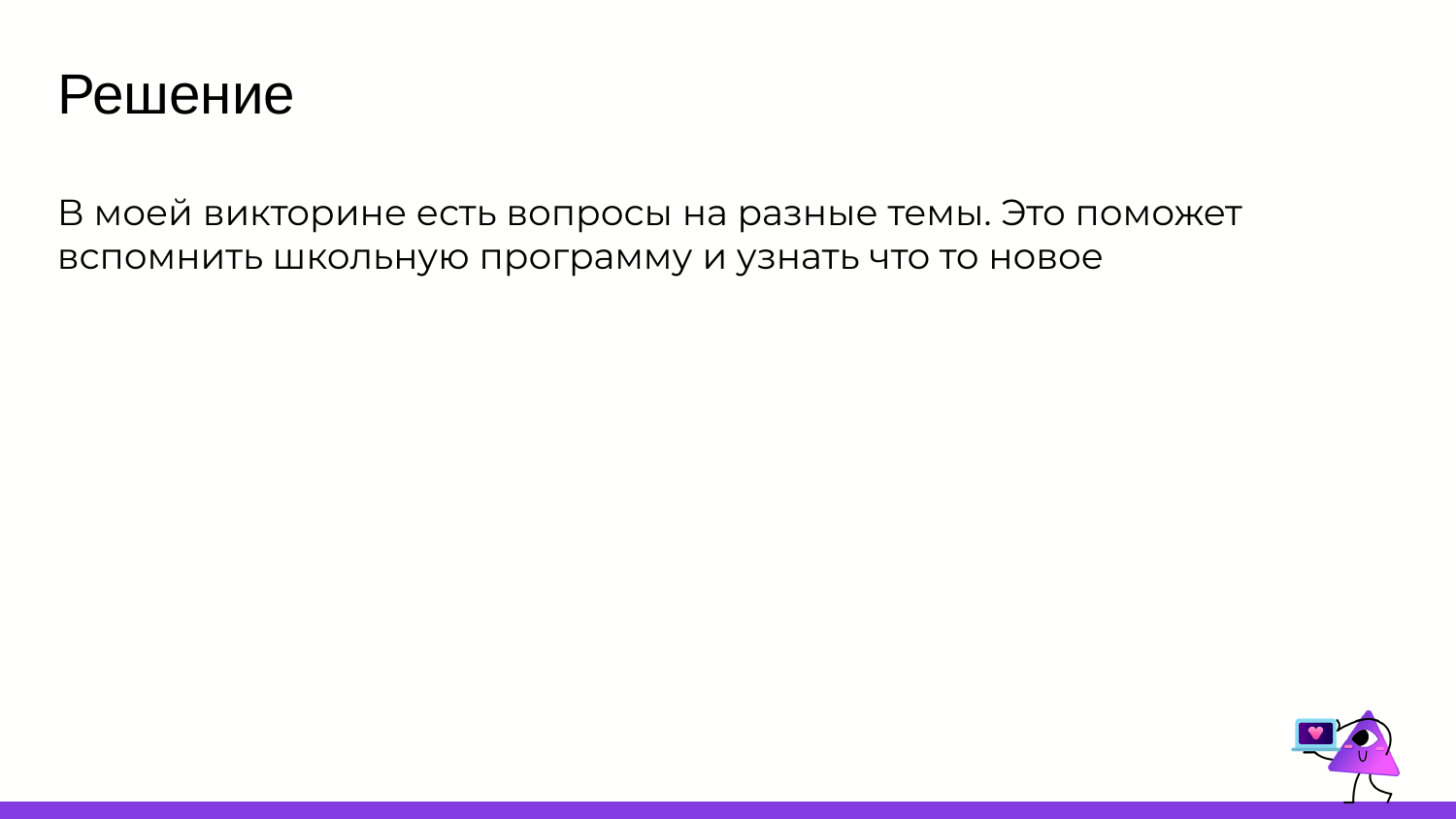

# Решение
В моей викторине есть вопросы на разные темы. Это поможет вспомнить школьную программу и узнать что то новое